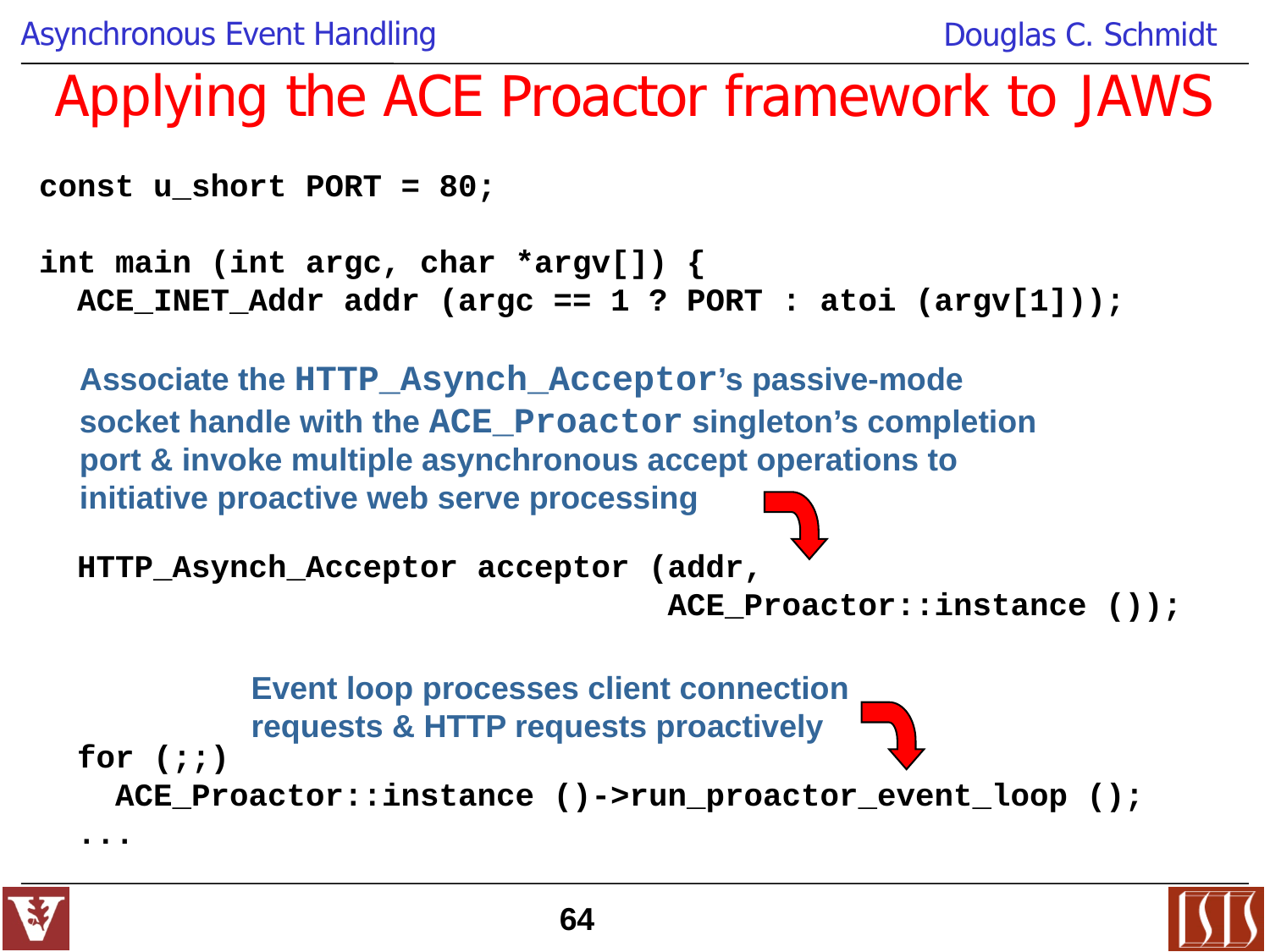

# Applying the ACE Proactor framework to JAWS
const u_short PORT = 80;

int main (int argc, char *argv[]) {
  ACE_INET_Addr addr (argc == 1 ? PORT : atoi (argv[1]));

  HTTP_Asynch_Acceptor acceptor (addr,
                                 ACE_Proactor::instance ());

  for (;;)
    ACE_Proactor::instance ()->run_proactor_event_loop ();
  ...
Associate the HTTP_Asynch_Acceptor’s passive-mode socket handle with the ACE_Proactor singleton’s completion port & invoke multiple asynchronous accept operations to initiative proactive web serve processing

Event loop processes client connection requests & HTTP requests proactively